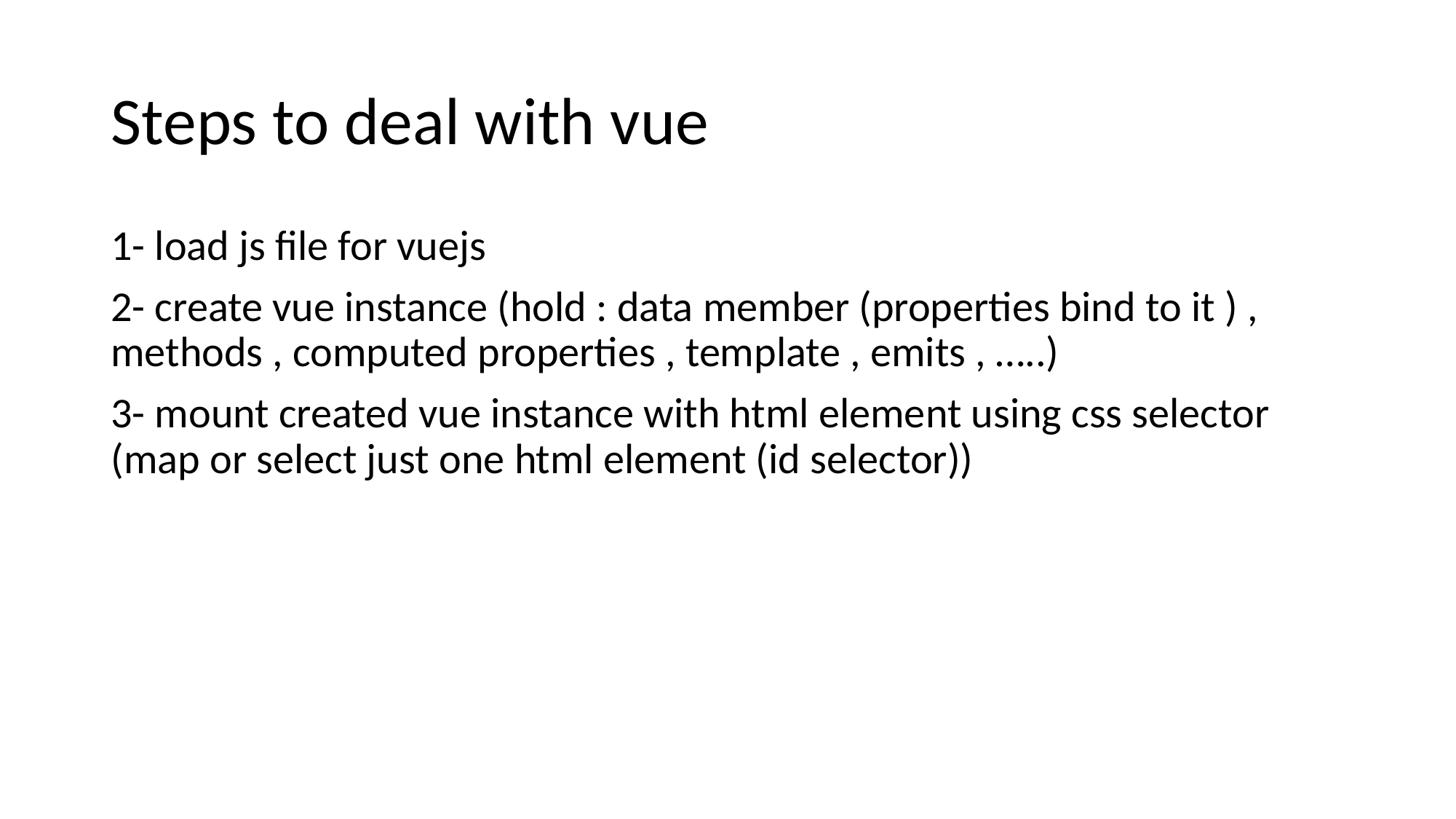

# Steps to deal with vue
1- load js file for vuejs
2- create vue instance (hold : data member (properties bind to it ) , methods , computed properties , template , emits , …..)
3- mount created vue instance with html element using css selector (map or select just one html element (id selector))